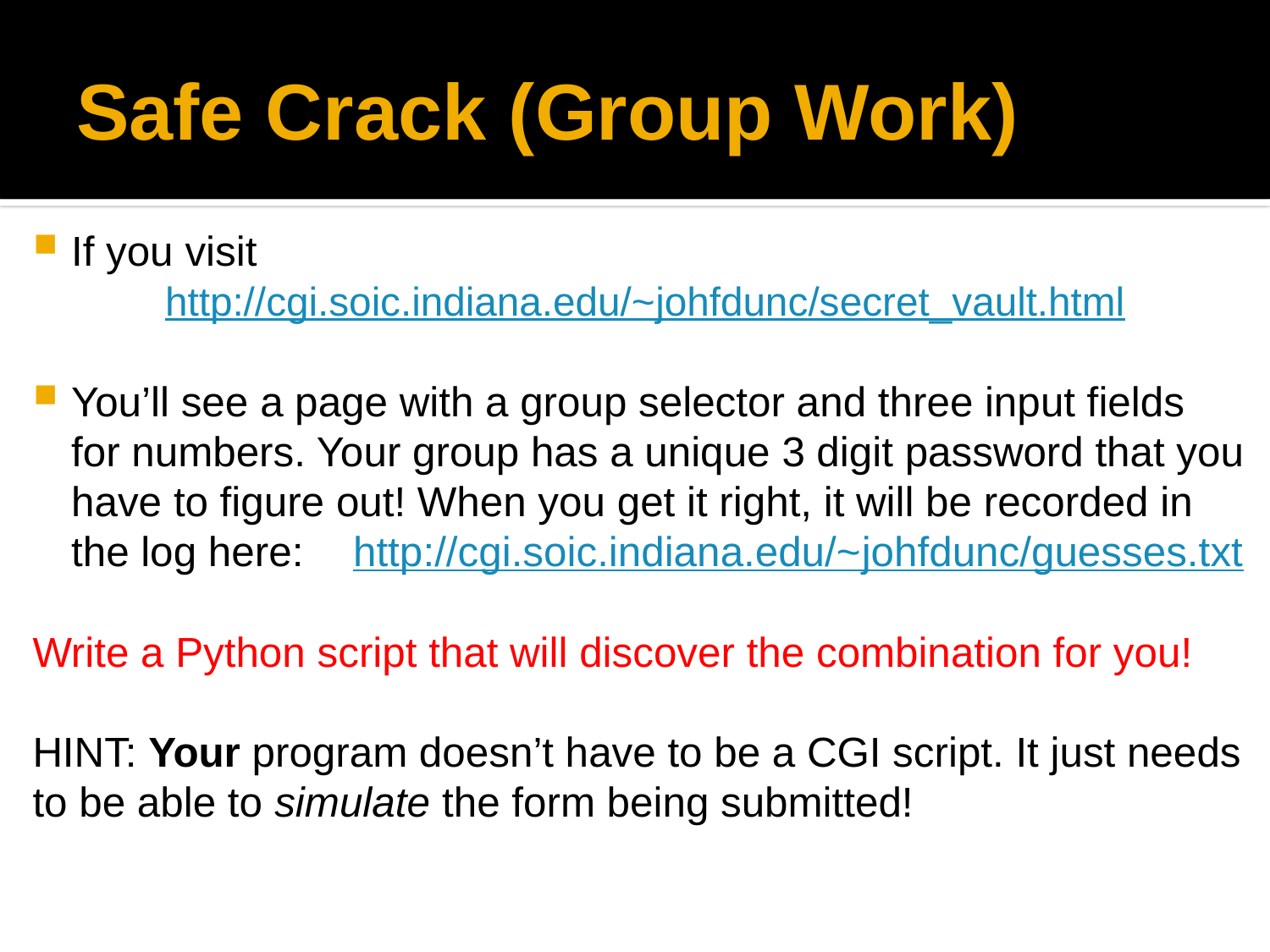

# Safe Crack (Group Work)
If you visit
	http://cgi.soic.indiana.edu/~johfdunc/secret_vault.html

You’ll see a page with a group selector and three input fields for numbers. Your group has a unique 3 digit password that you have to figure out! When you get it right, it will be recorded in the log here:	http://cgi.soic.indiana.edu/~johfdunc/guesses.txt

Write a Python script that will discover the combination for you!

HINT: Your program doesn’t have to be a CGI script. It just needs to be able to simulate the form being submitted!